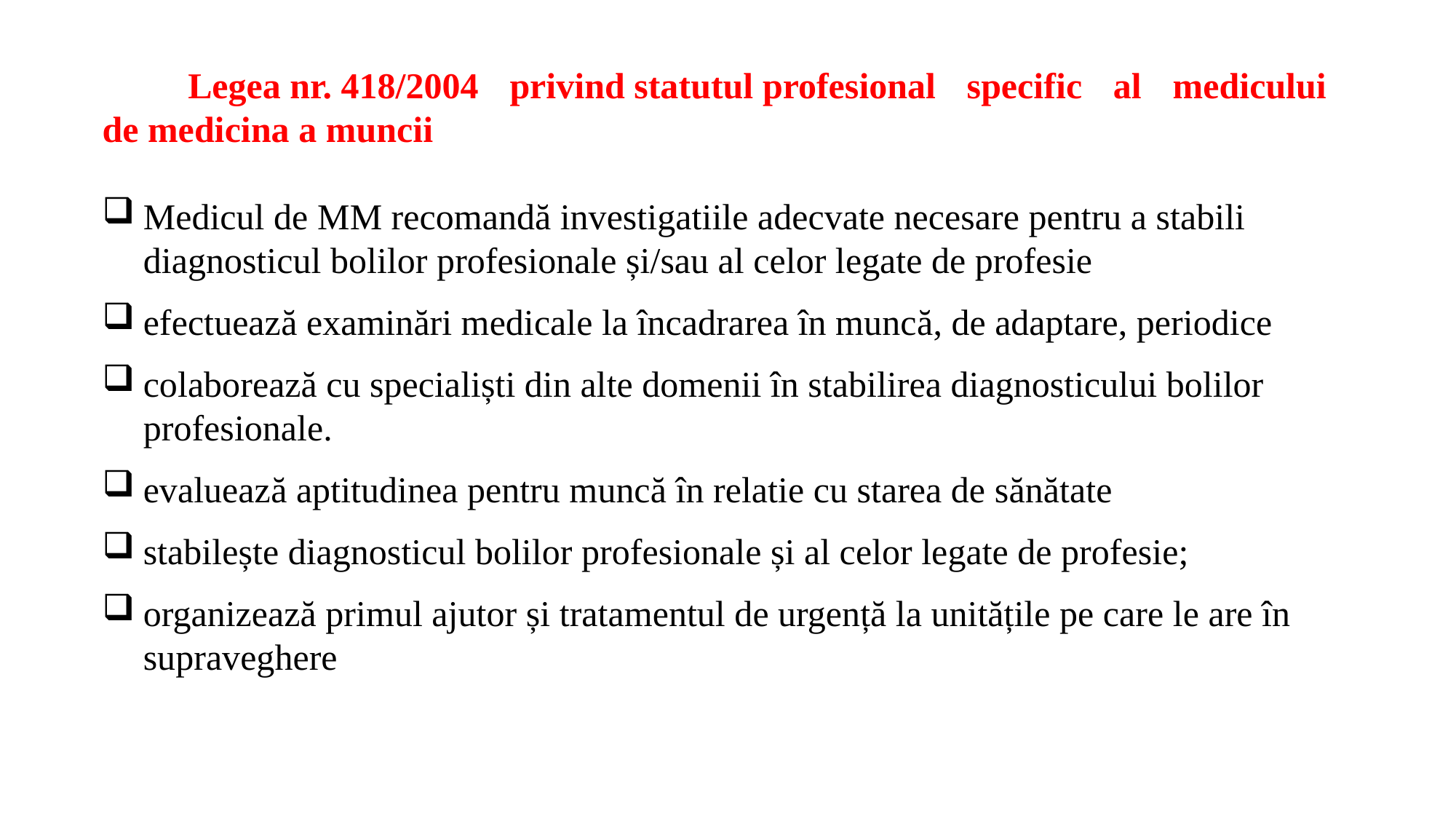

Legea nr. 418/2004 privind statutul profesional specific al medicului de medicina a muncii

Medicul de MM recomandă investigatiile adecvate necesare pentru a stabili diagnosticul bolilor profesionale și/sau al celor legate de profesie
efectuează examinări medicale la încadrarea în muncă, de adaptare, periodice
colaborează cu specialiști din alte domenii în stabilirea diagnosticului bolilor profesionale.
evaluează aptitudinea pentru muncă în relatie cu starea de sănătate
stabilește diagnosticul bolilor profesionale și al celor legate de profesie;
organizează primul ajutor și tratamentul de urgență la unitățile pe care le are în supraveghere